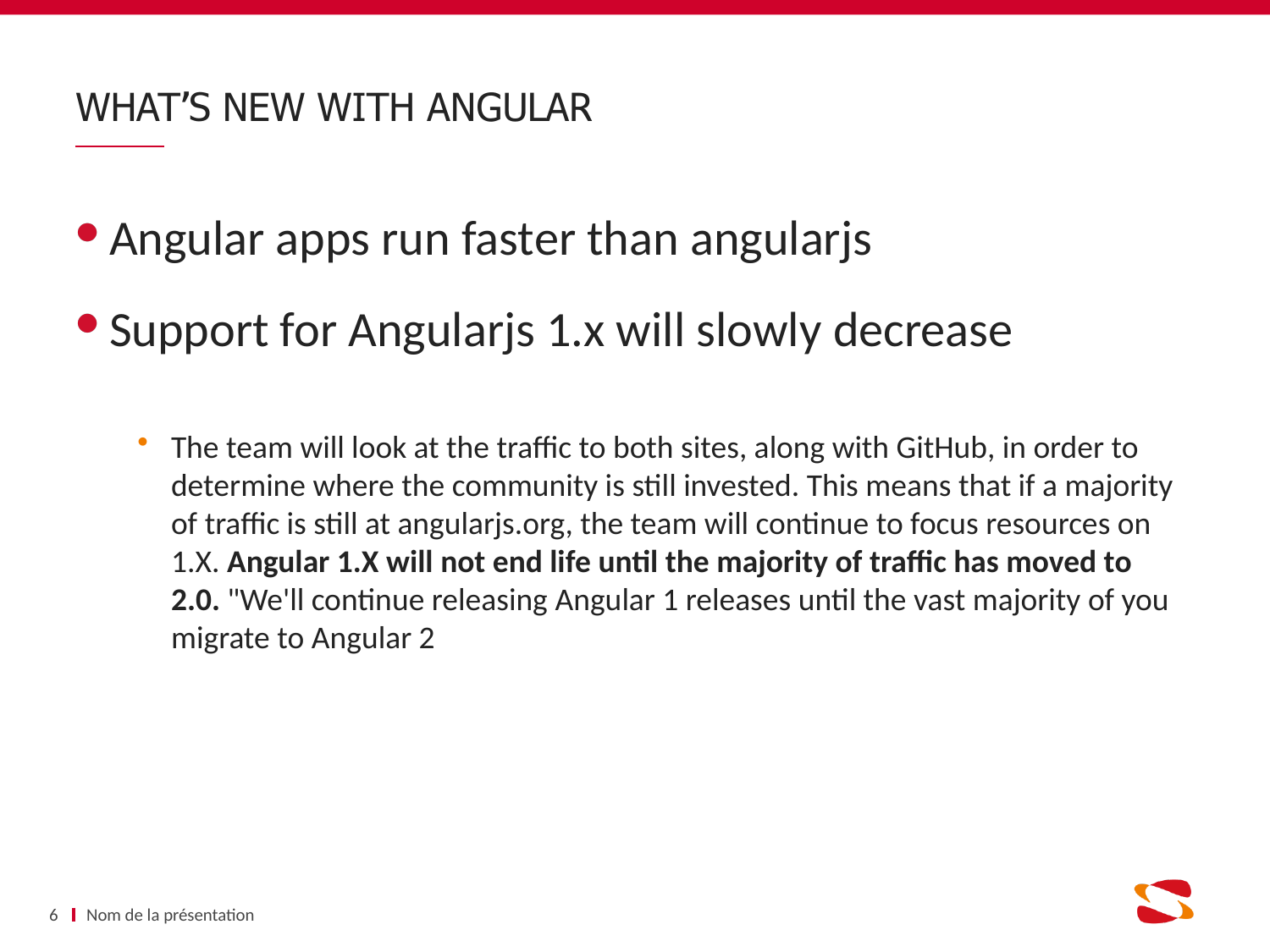

# What’s new with angular
Angular apps run faster than angularjs
Support for Angularjs 1.x will slowly decrease

The team will look at the traffic to both sites, along with GitHub, in order to determine where the community is still invested. This means that if a majority of traffic is still at angularjs.org, the team will continue to focus resources on 1.X. Angular 1.X will not end life until the majority of traffic has moved to 2.0. "We'll continue releasing Angular 1 releases until the vast majority of you migrate to Angular 2

6
Nom de la présentation